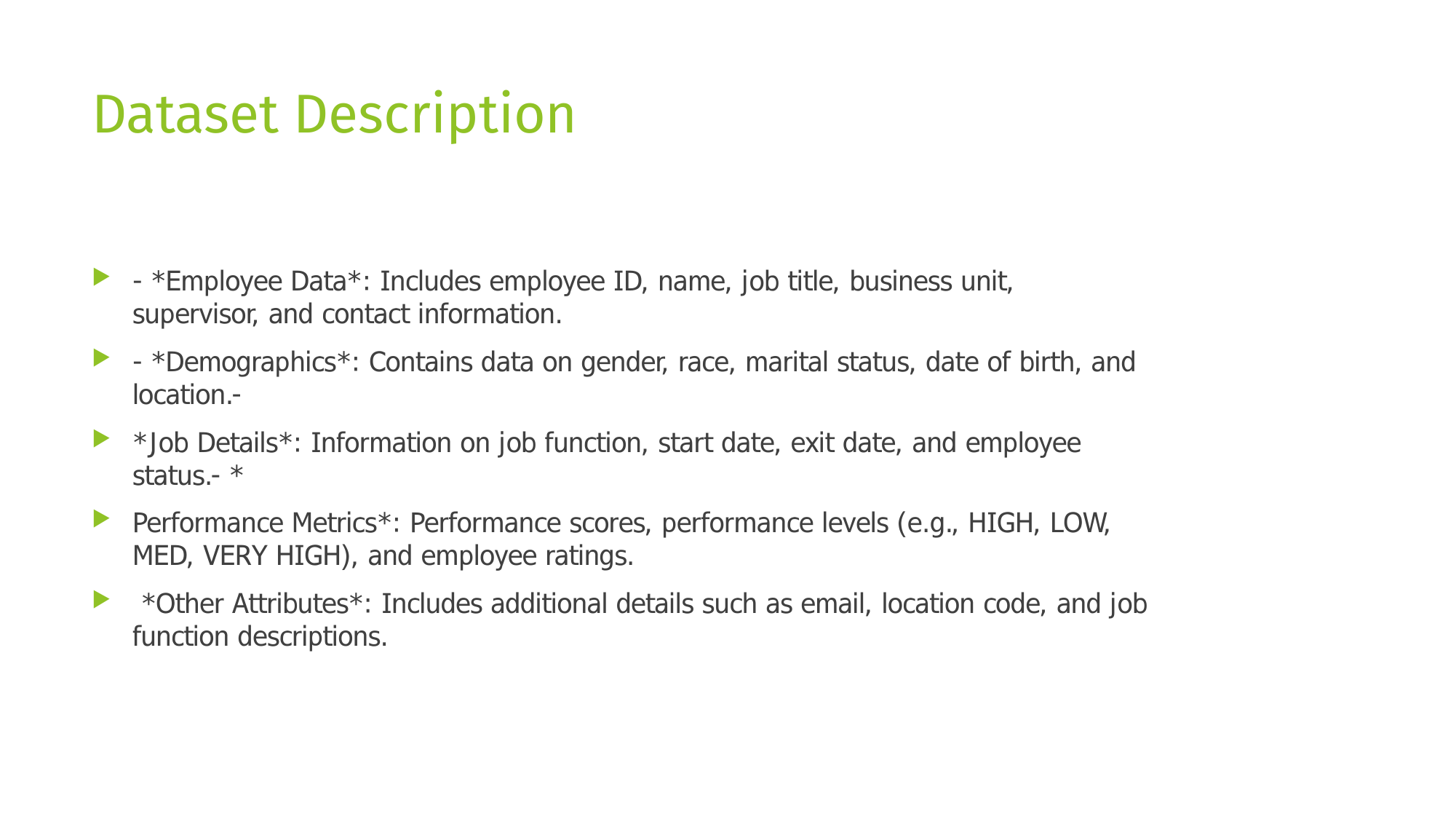

Dataset Description
- *Employee Data*: Includes employee ID, name, job title, business unit, supervisor, and contact information.
- *Demographics*: Contains data on gender, race, marital status, date of birth, and location.-
*Job Details*: Information on job function, start date, exit date, and employee status.- *
Performance Metrics*: Performance scores, performance levels (e.g., HIGH, LOW, MED, VERY HIGH), and employee ratings.
 *Other Attributes*: Includes additional details such as email, location code, and job function descriptions.